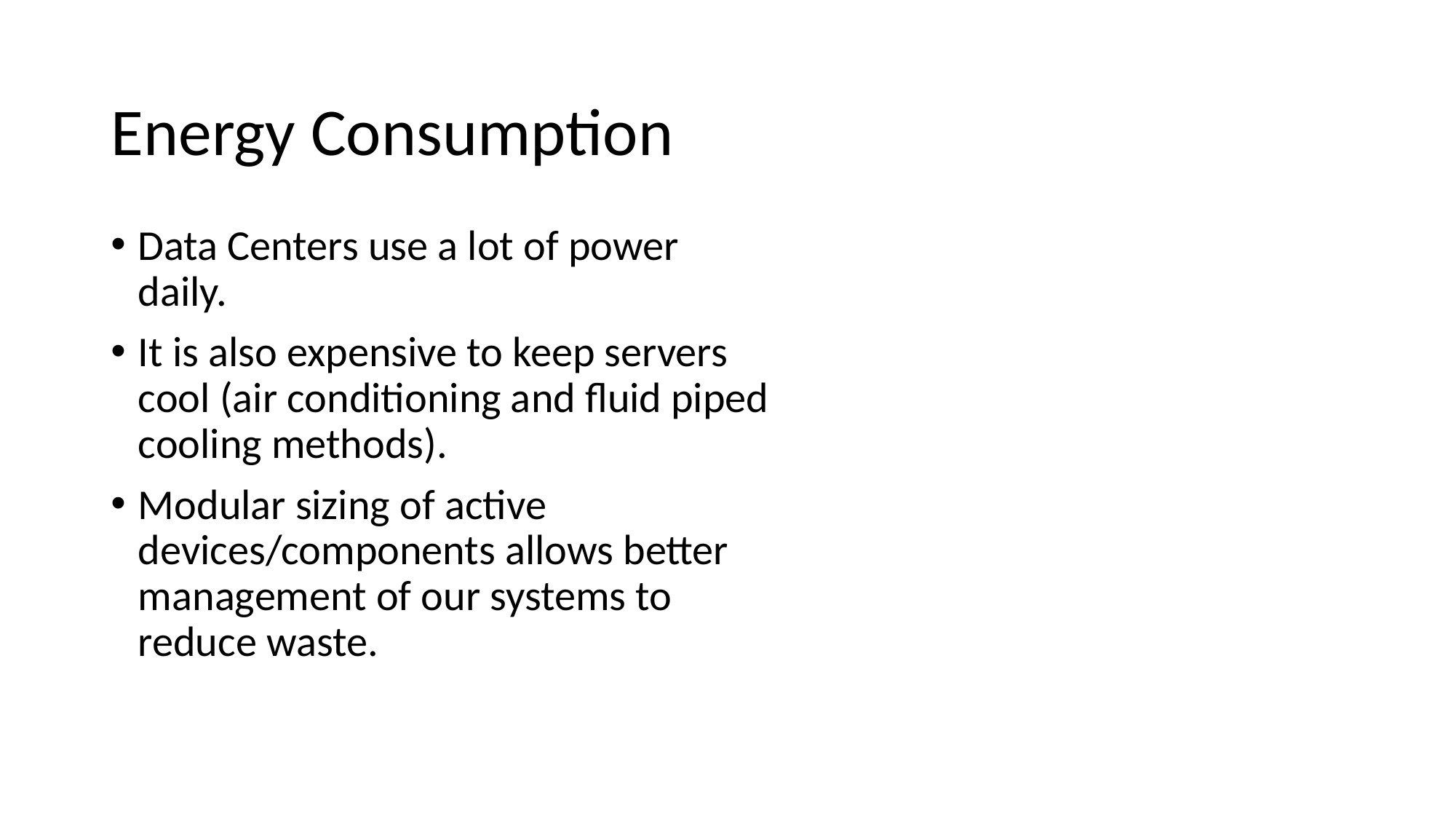

# Energy Consumption
Data Centers use a lot of power daily.
It is also expensive to keep servers cool (air conditioning and fluid piped cooling methods).
Modular sizing of active devices/components allows better management of our systems to reduce waste.